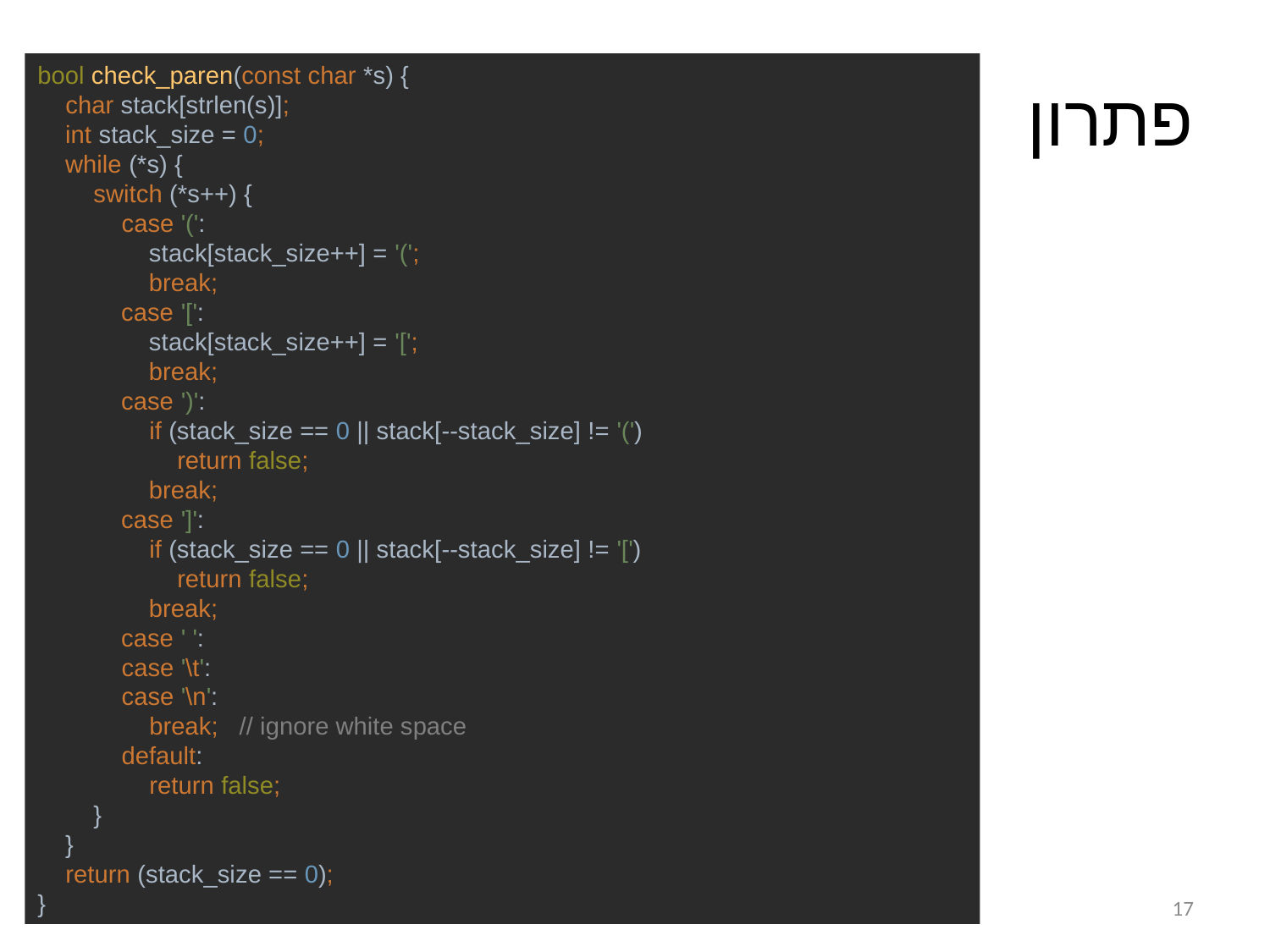

# פתרון
bool check_paren(const char *s) {
    char stack[strlen(s)];
    int stack_size = 0;
    while (*s) {
        switch (*s++) {
            case '(':
                stack[stack_size++] = '(';
                break;
            case '[':
                stack[stack_size++] = '[';
                break;
            case ')':
                if (stack_size == 0 || stack[--stack_size] != '(')
                    return false;
                break;
            case ']':
                if (stack_size == 0 || stack[--stack_size] != '[')
                    return false;
                break;
            case ' ':
            case '\t':
            case '\n':
                break;   // ignore white space
            default:
                return false;
        }
    }
    return (stack_size == 0);
}
17